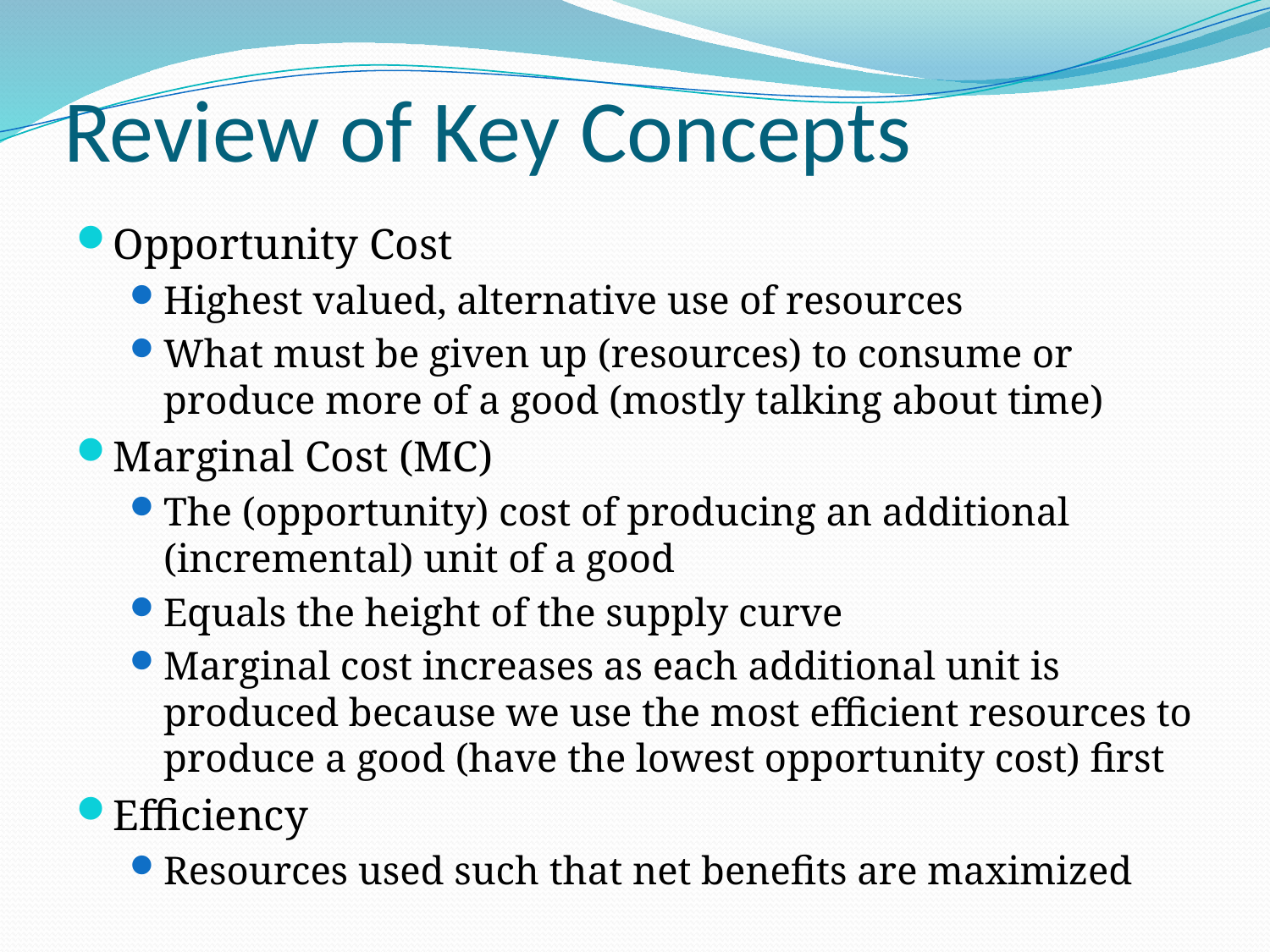

# Review of Key Concepts
Opportunity Cost
Highest valued, alternative use of resources
What must be given up (resources) to consume or produce more of a good (mostly talking about time)
Marginal Cost (MC)
The (opportunity) cost of producing an additional (incremental) unit of a good
Equals the height of the supply curve
Marginal cost increases as each additional unit is produced because we use the most efficient resources to produce a good (have the lowest opportunity cost) first
Efficiency
Resources used such that net benefits are maximized